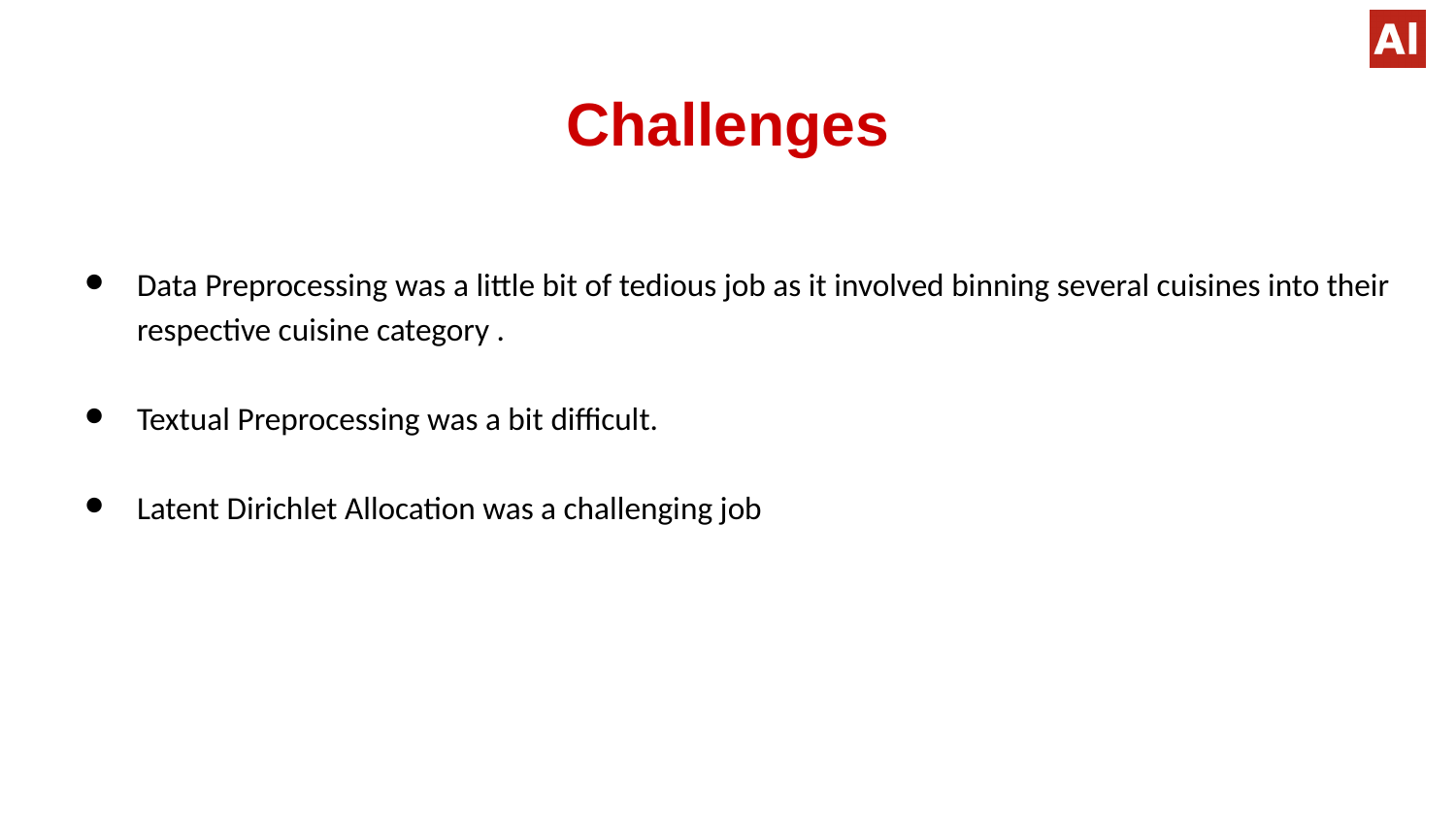

# Challenges
Data Preprocessing was a little bit of tedious job as it involved binning several cuisines into their respective cuisine category .

Textual Preprocessing was a bit difficult.

Latent Dirichlet Allocation was a challenging job